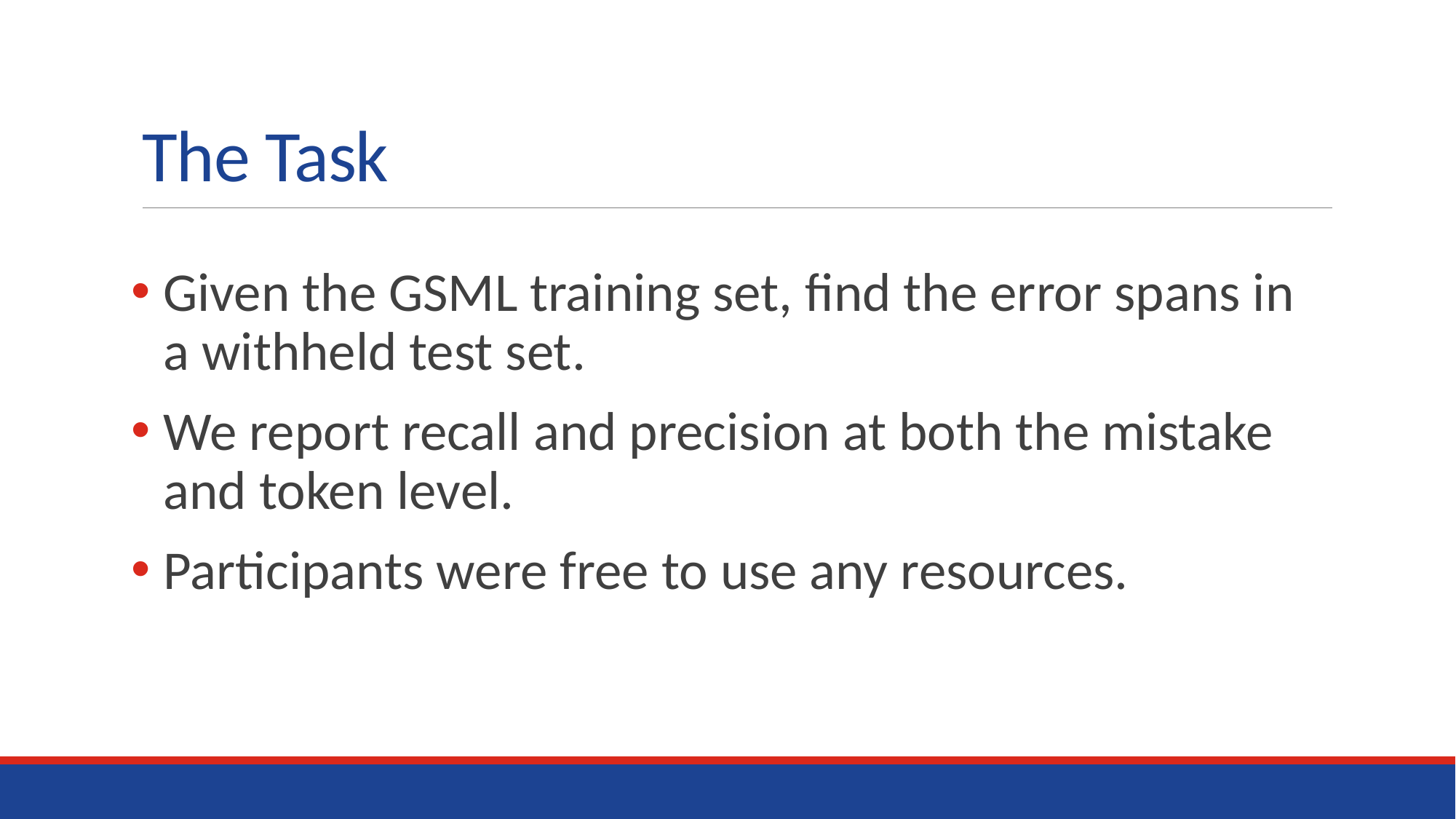

# The Task
Given the GSML training set, find the error spans in a withheld test set.
We report recall and precision at both the mistake and token level.
Participants were free to use any resources.